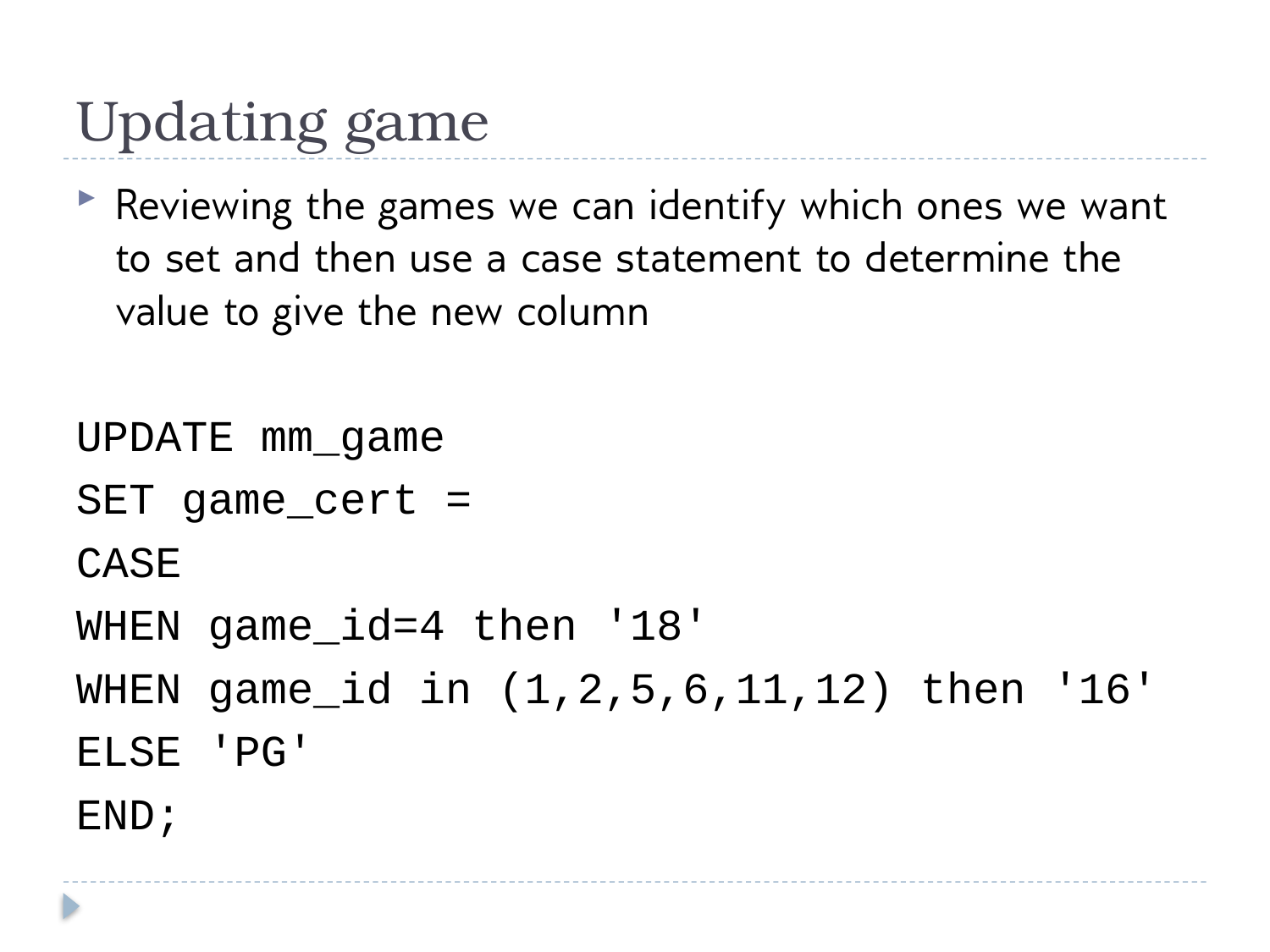

# Updating game
Reviewing the games we can identify which ones we want to set and then use a case statement to determine the value to give the new column

UPDATE mm_game
SET game_cert =
CASE
WHEN game_id=4 then '18'
WHEN game_id in (1,2,5,6,11,12) then '16'
ELSE 'PG'
END;